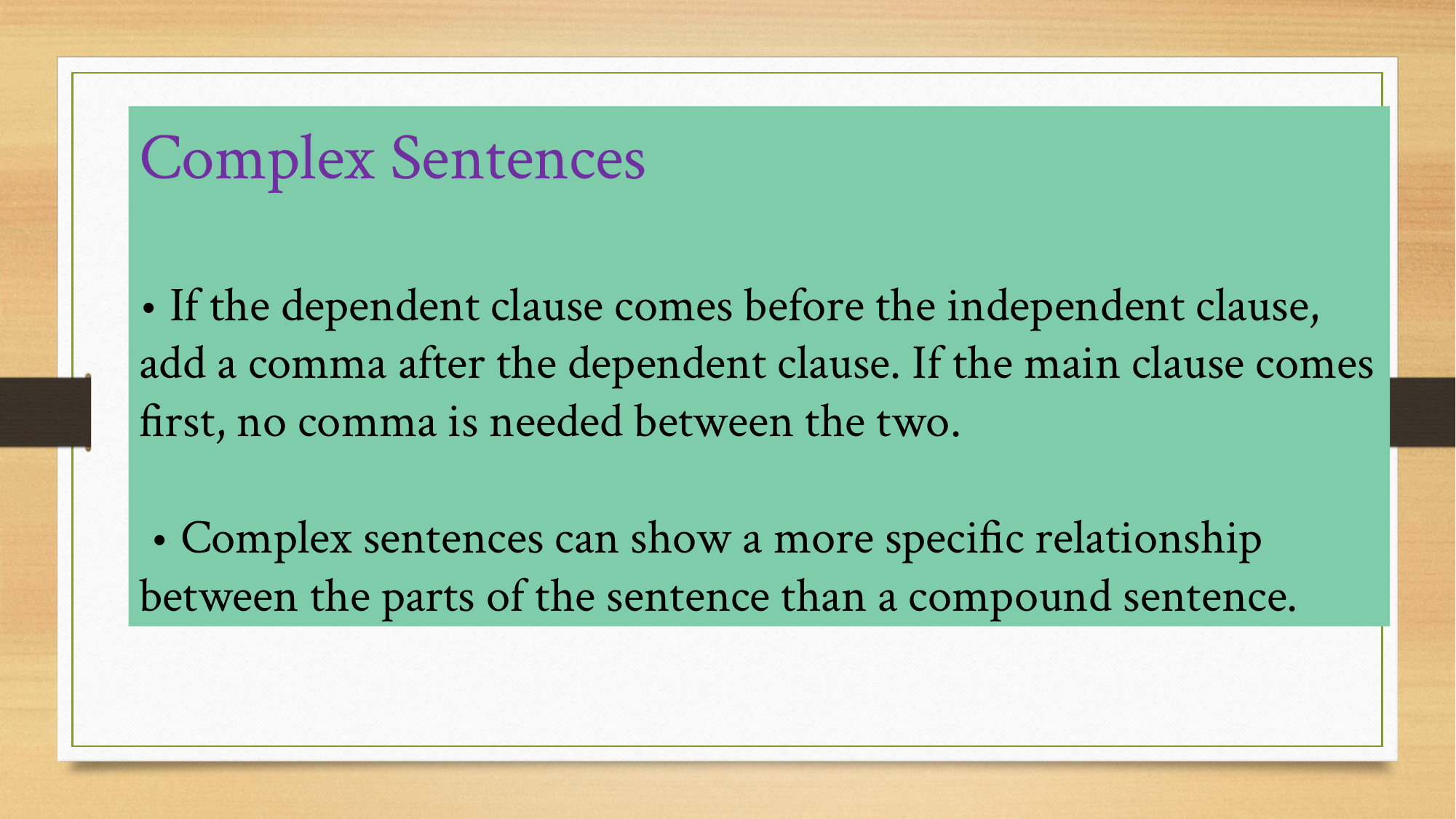

Complex Sentences

• If the dependent clause comes before the independent clause, add a comma after the dependent clause. If the main clause comes first, no comma is needed between the two.

 • Complex sentences can show a more specific relationship between the parts of the sentence than a compound sentence.